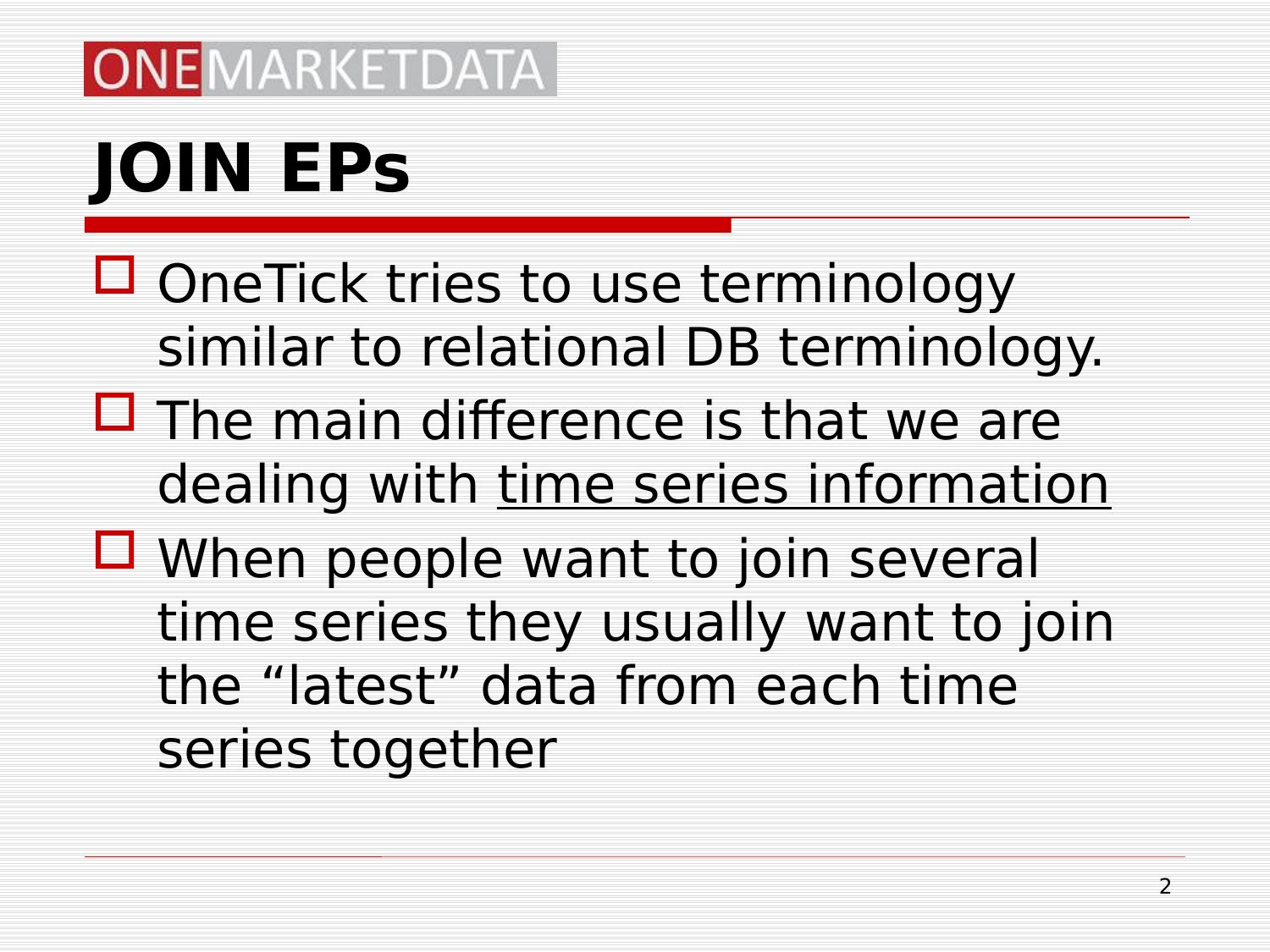

# JOIN EPs
OneTick tries to use terminology similar to relational DB terminology.
The main difference is that we are dealing with time series information
When people want to join several time series they usually want to join the “latest” data from each time series together
2